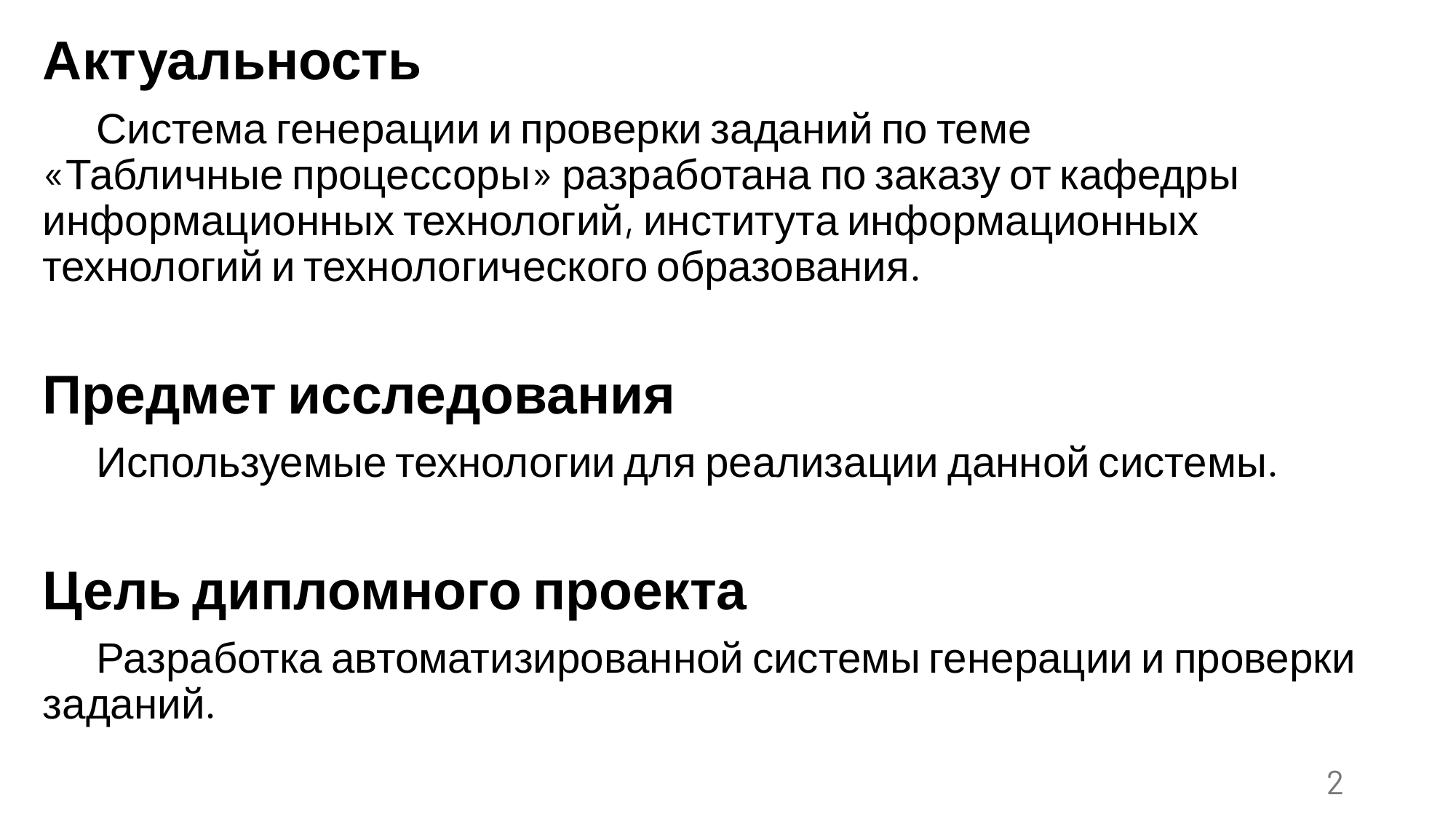

Актуальность
Система генерации и проверки заданий по теме
«Табличные процессоры» разработана по заказу от кафедры информационных технологий, института информационных
технологий и технологического образования.

Предмет исследования
Используемые технологии для реализации данной системы.

Цель дипломного проекта
Разработка автоматизированной системы генерации и проверки заданий.
2